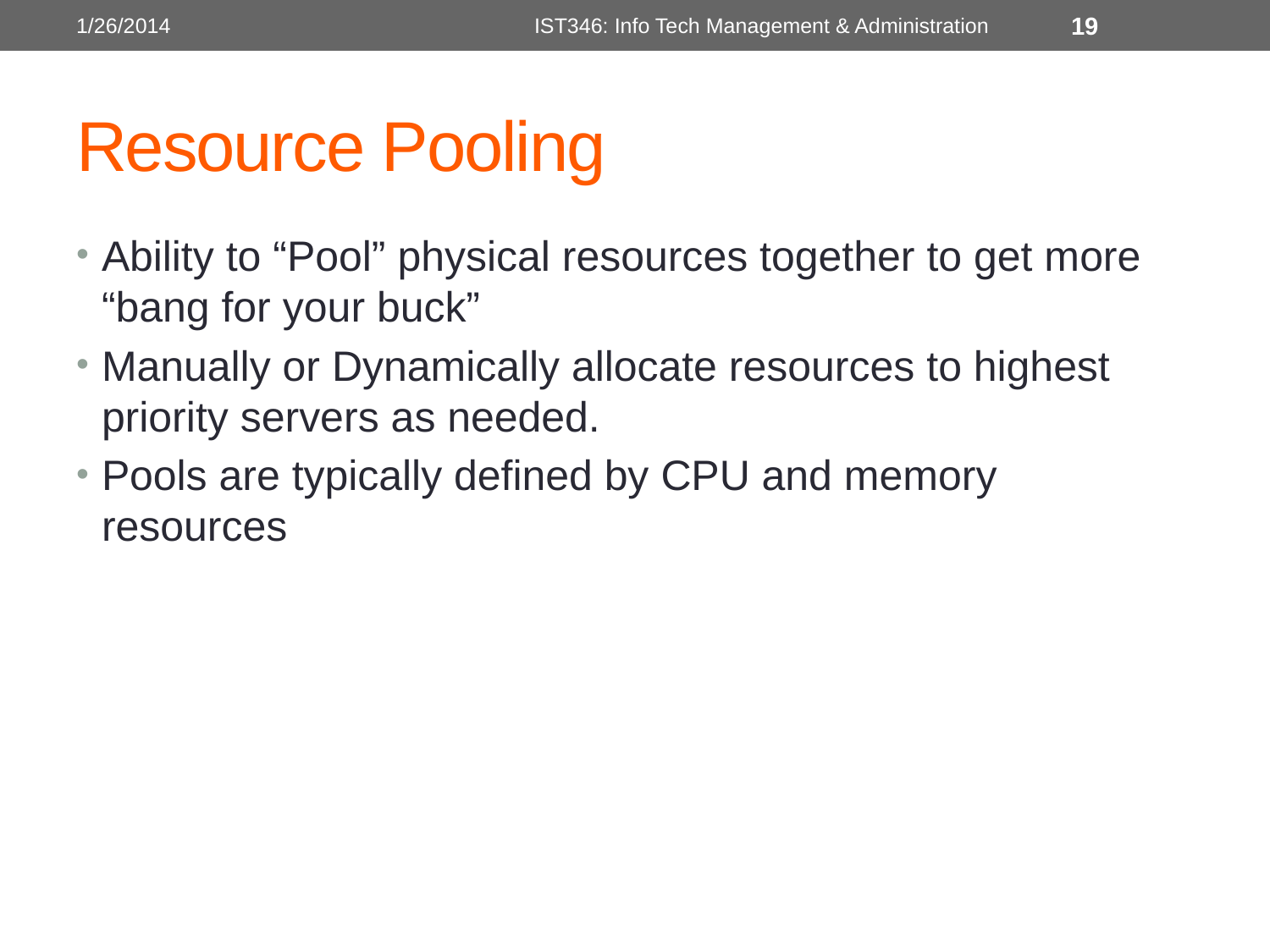

1/26/2014
IST346: Info Tech Management & Administration
19
# Resource Pooling
Ability to “Pool” physical resources together to get more “bang for your buck”
Manually or Dynamically allocate resources to highest priority servers as needed.
Pools are typically defined by CPU and memory resources